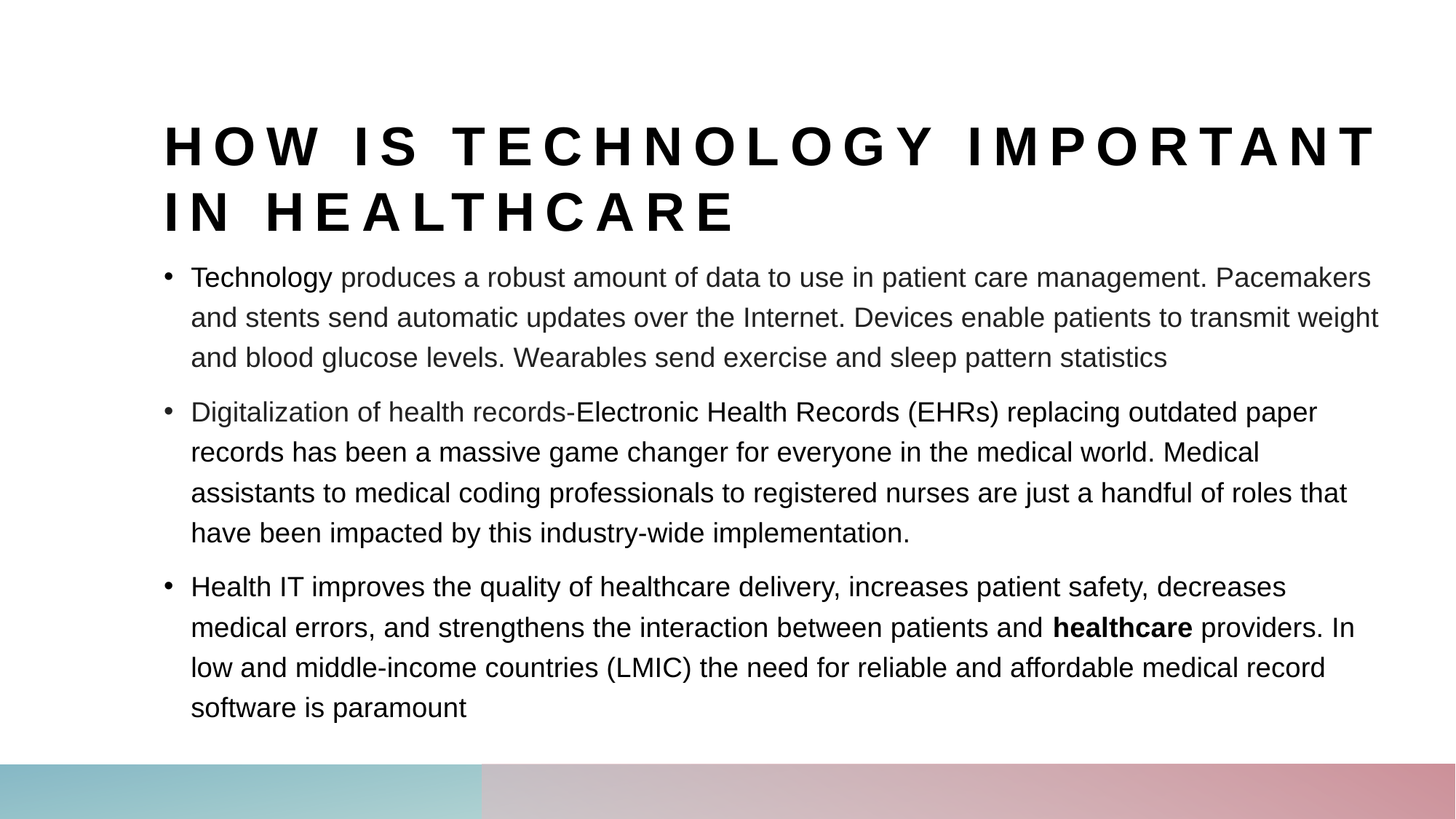

# How is technology important in healthcare
Technology produces a robust amount of data to use in patient care management. Pacemakers and stents send automatic updates over the Internet. Devices enable patients to transmit weight and blood glucose levels. Wearables send exercise and sleep pattern statistics
Digitalization of health records-Electronic Health Records (EHRs) replacing outdated paper records has been a massive game changer for everyone in the medical world. Medical assistants to medical coding professionals to registered nurses are just a handful of roles that have been impacted by this industry-wide implementation.
Health IT improves the quality of healthcare delivery, increases patient safety, decreases medical errors, and strengthens the interaction between patients and healthcare providers. In low and middle-income countries (LMIC) the need for reliable and affordable medical record software is paramount